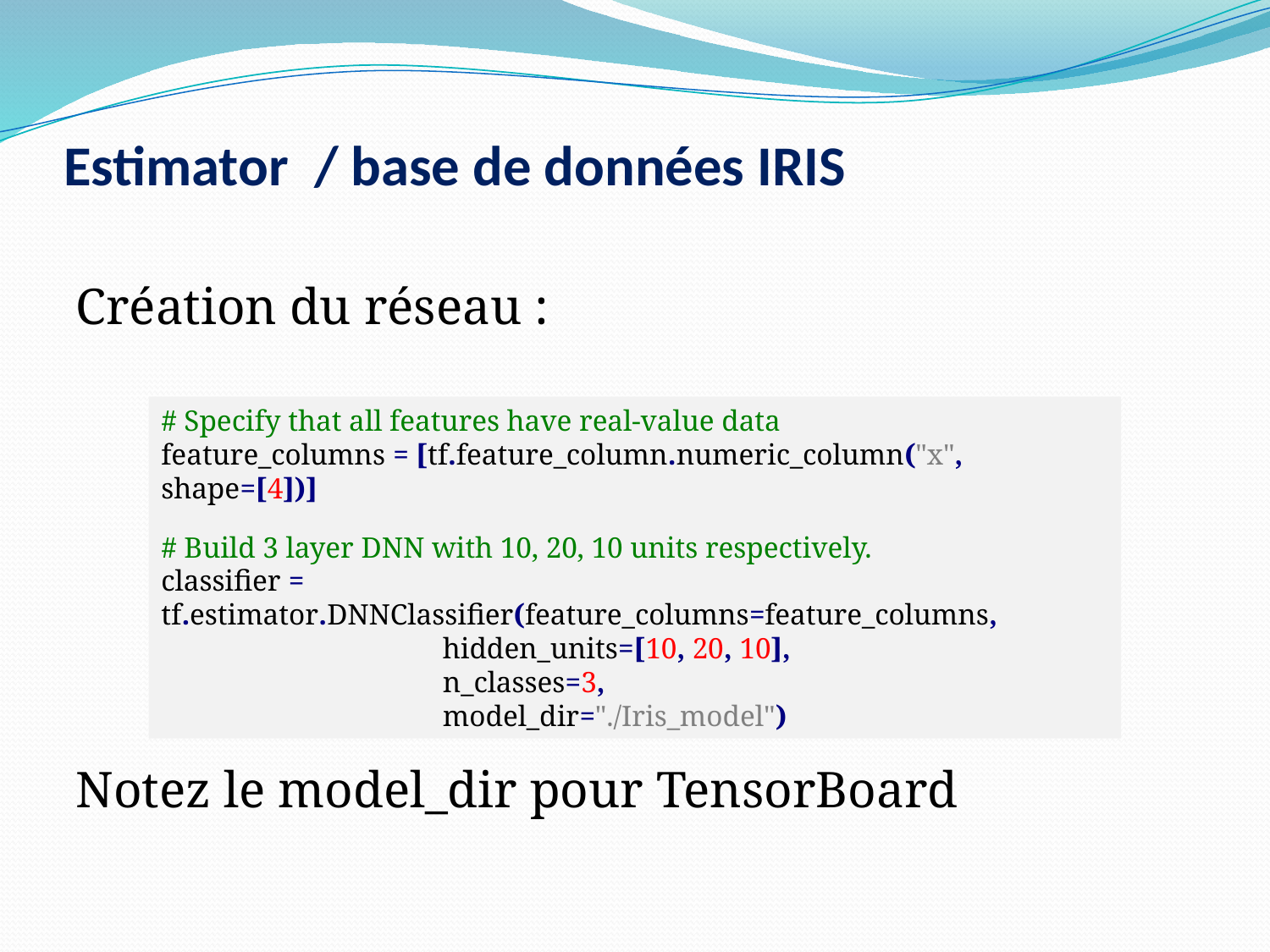

# Estimator  / base de données IRIS

Création du réseau :

Notez le model_dir pour TensorBoard
# Specify that all features have real-value data
feature_columns = [tf.feature_column.numeric_column("x", shape=[4])]

# Build 3 layer DNN with 10, 20, 10 units respectively.
classifier = tf.estimator.DNNClassifier(feature_columns=feature_columns,
                                      hidden_units=[10, 20, 10],
                                      n_classes=3,
                                      model_dir="./Iris_model")